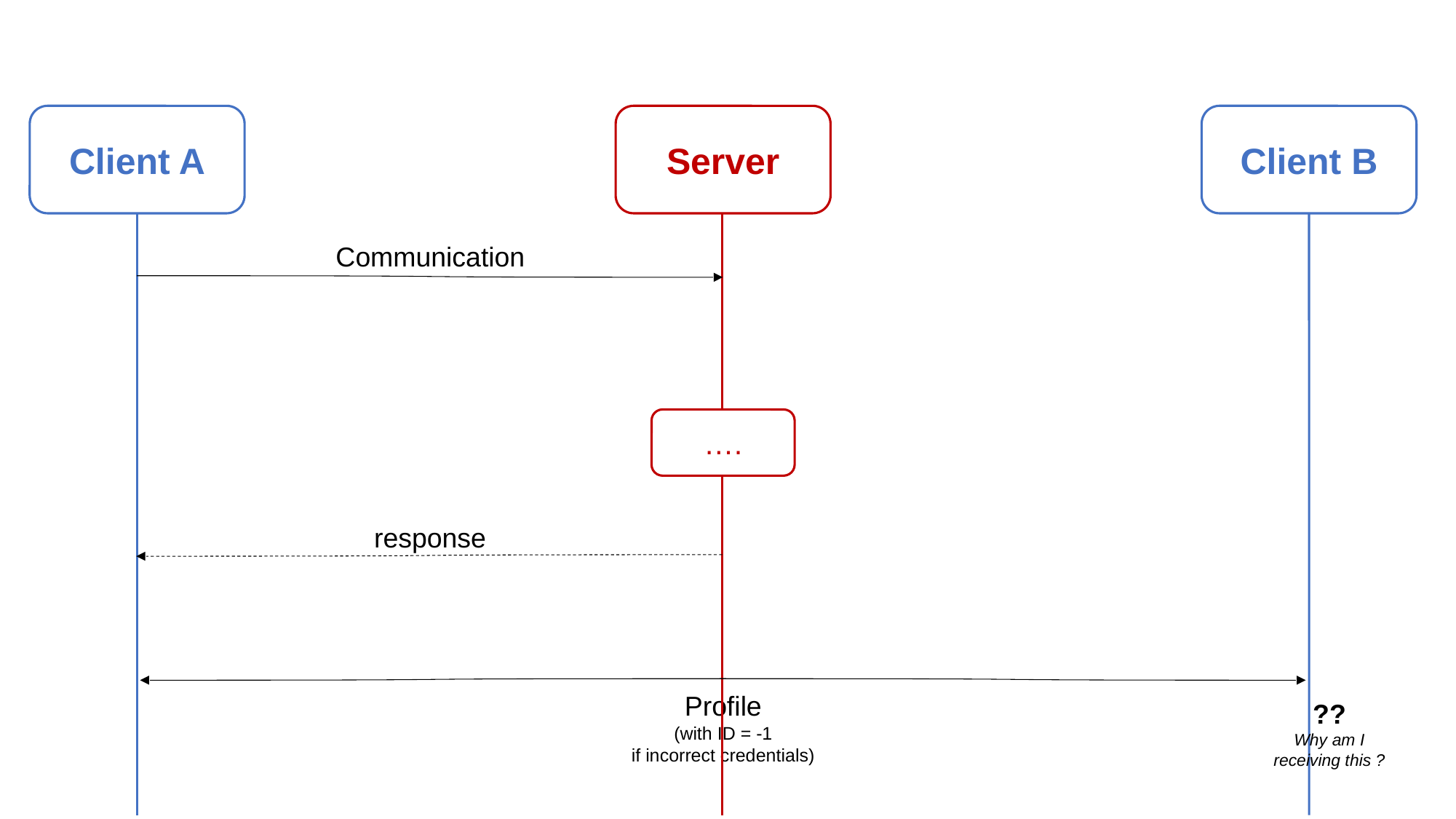

Client A
Server
….
Client B
Communication
response
Profile
(with ID = -1
if incorrect credentials)
??
Why am I
receiving this ?